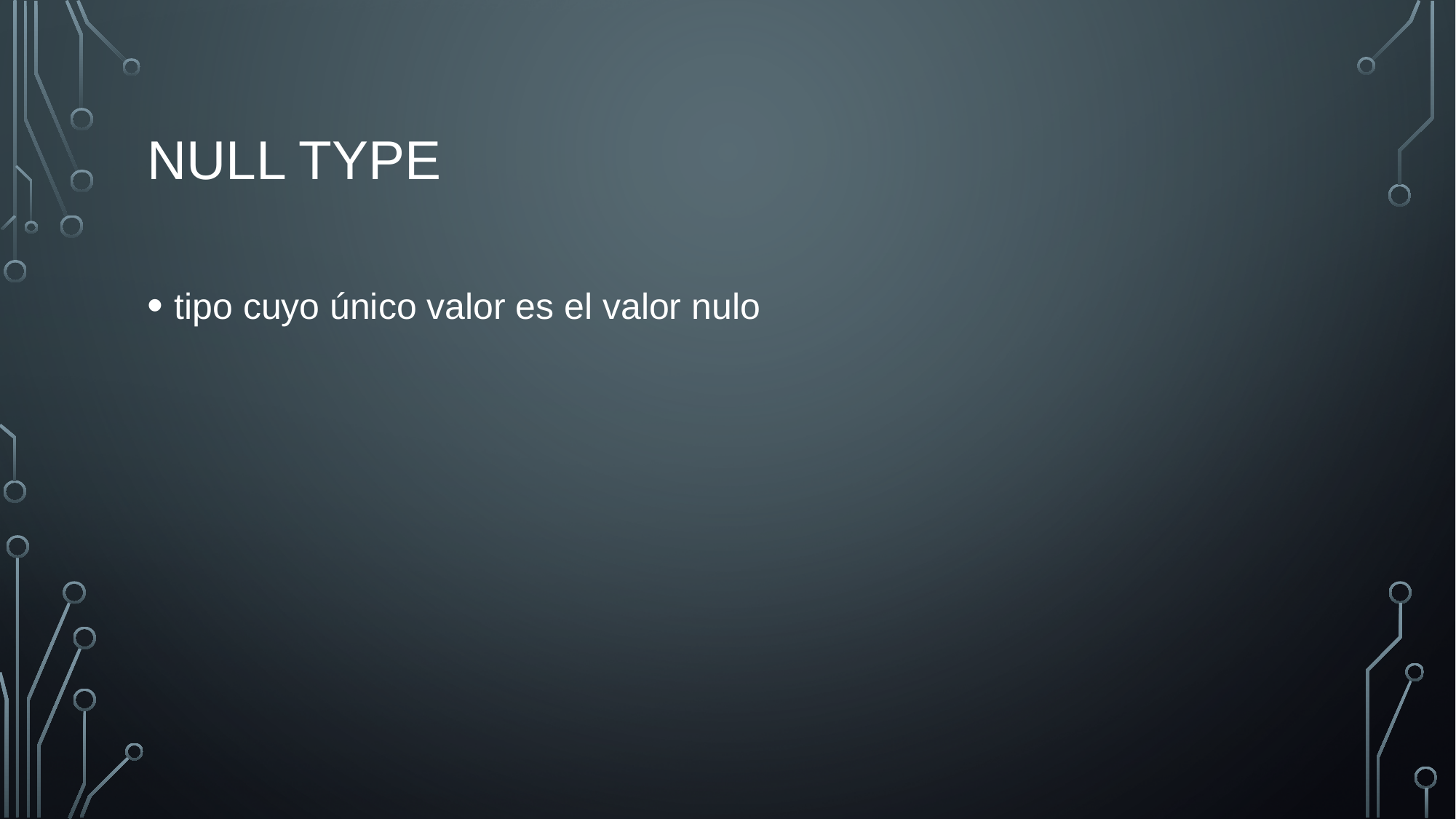

# Null type
tipo cuyo único valor es el valor nulo